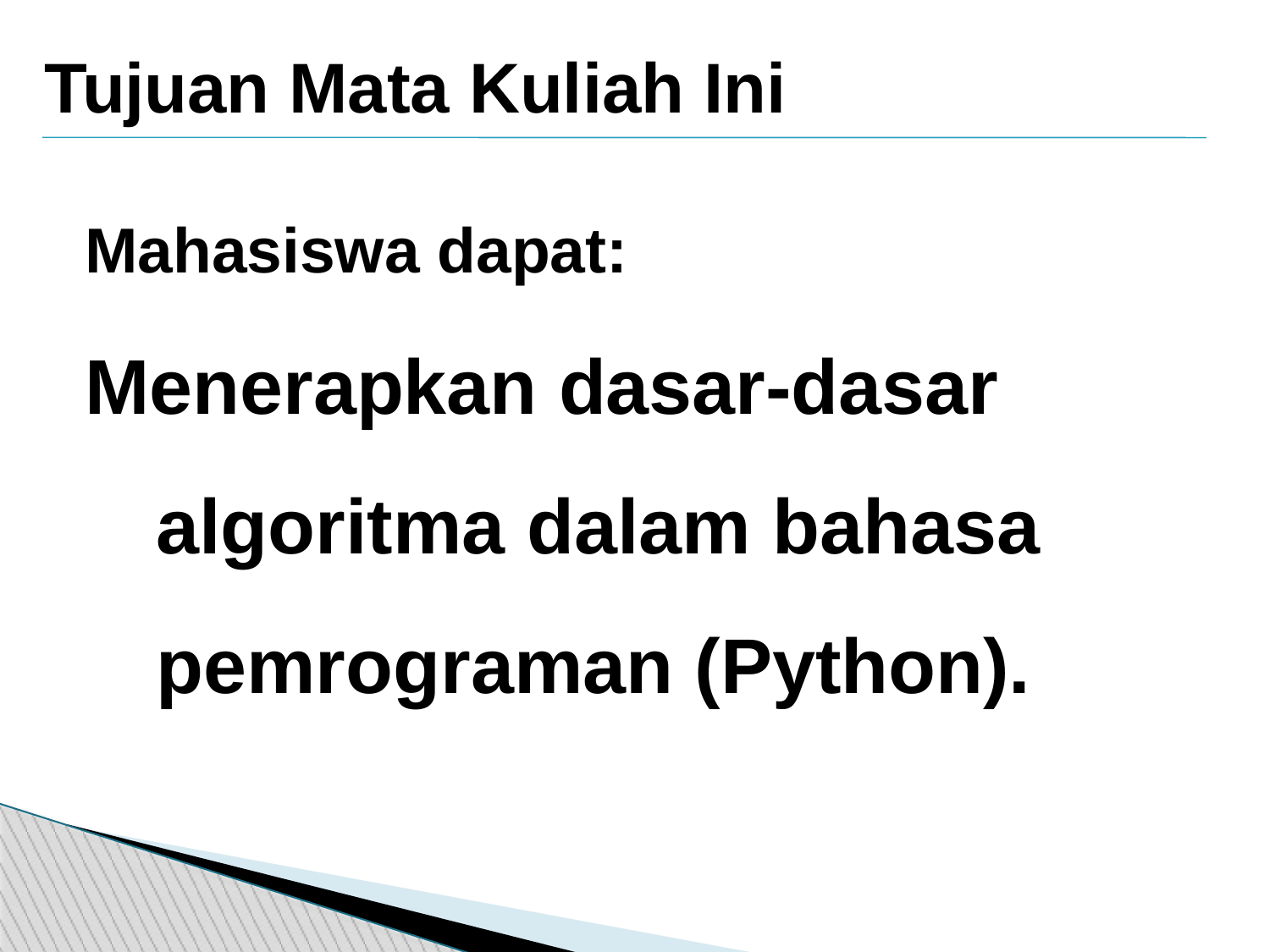

Tujuan Mata Kuliah Ini

Mahasiswa dapat:
Menerapkan dasar-dasar algoritma dalam bahasa pemrograman (Python).